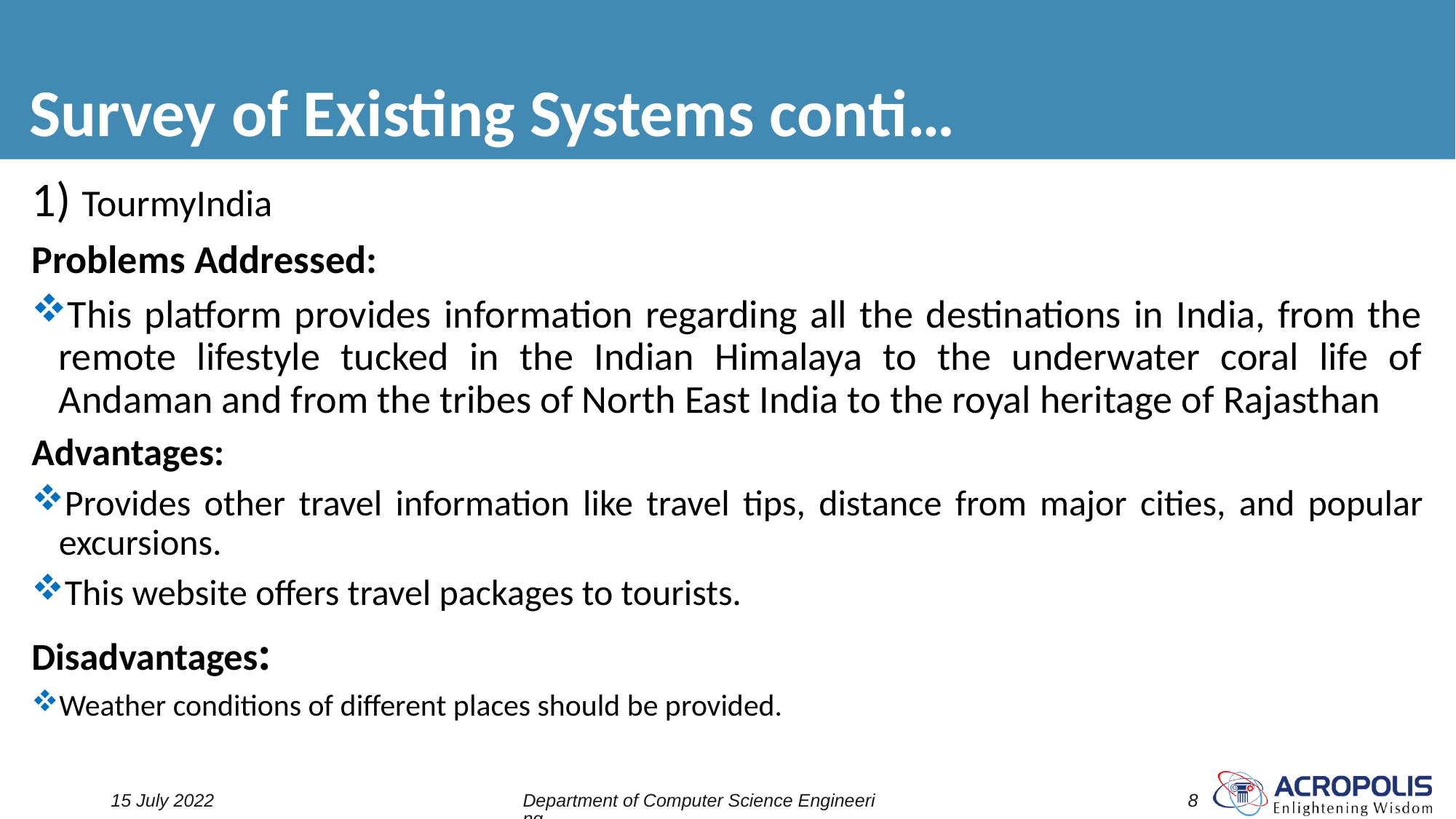

# Survey of Existing Systems conti…
1) TourmyIndia
Problems Addressed:
This platform provides information regarding all the destinations in India, from the remote lifestyle tucked in the Indian Himalaya to the underwater coral life of Andaman and from the tribes of North East India to the royal heritage of Rajasthan
Advantages:
Provides other travel information like travel tips, distance from major cities, and popular excursions.
This website offers travel packages to tourists.
Disadvantages:
Weather conditions of different places should be provided.
15 July 2022
Department of Computer Science Engineering
8